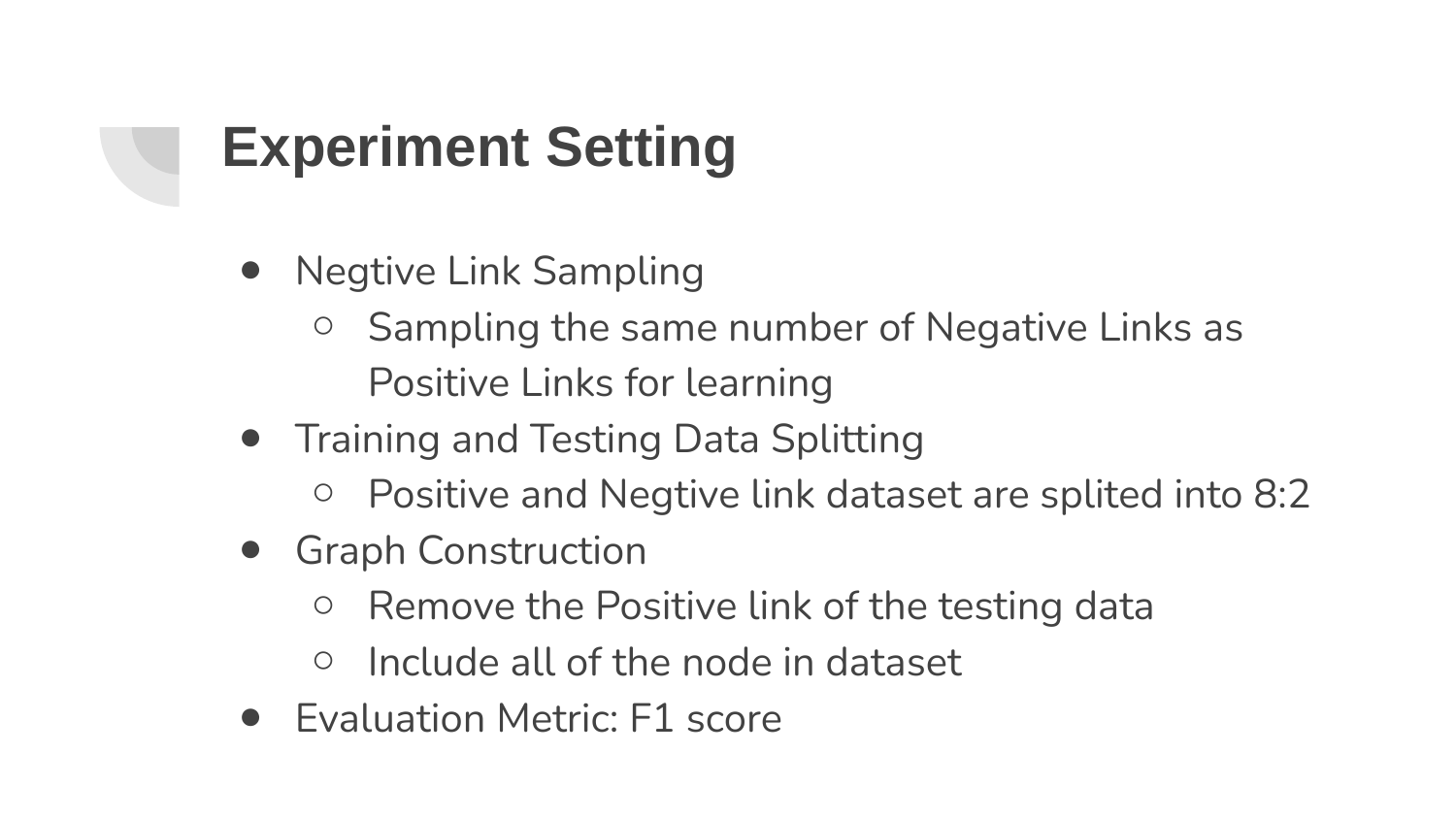

# Experiment Setting
Negtive Link Sampling
Sampling the same number of Negative Links as Positive Links for learning
Training and Testing Data Splitting
Positive and Negtive link dataset are splited into 8:2
Graph Construction
Remove the Positive link of the testing data
Include all of the node in dataset
Evaluation Metric: F1 score